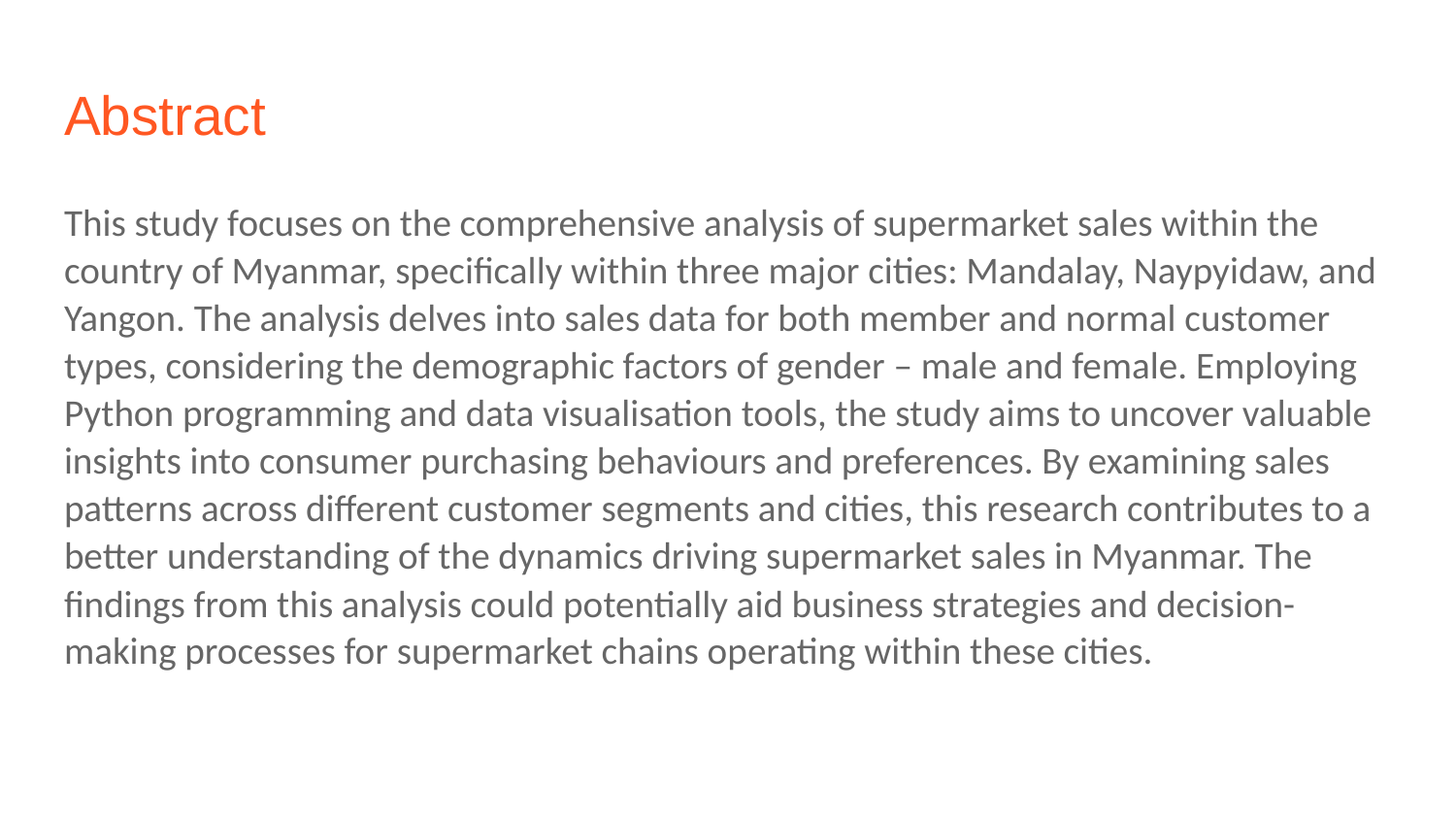

# Abstract
This study focuses on the comprehensive analysis of supermarket sales within the country of Myanmar, specifically within three major cities: Mandalay, Naypyidaw, and Yangon. The analysis delves into sales data for both member and normal customer types, considering the demographic factors of gender – male and female. Employing Python programming and data visualisation tools, the study aims to uncover valuable insights into consumer purchasing behaviours and preferences. By examining sales patterns across different customer segments and cities, this research contributes to a better understanding of the dynamics driving supermarket sales in Myanmar. The findings from this analysis could potentially aid business strategies and decision-making processes for supermarket chains operating within these cities.